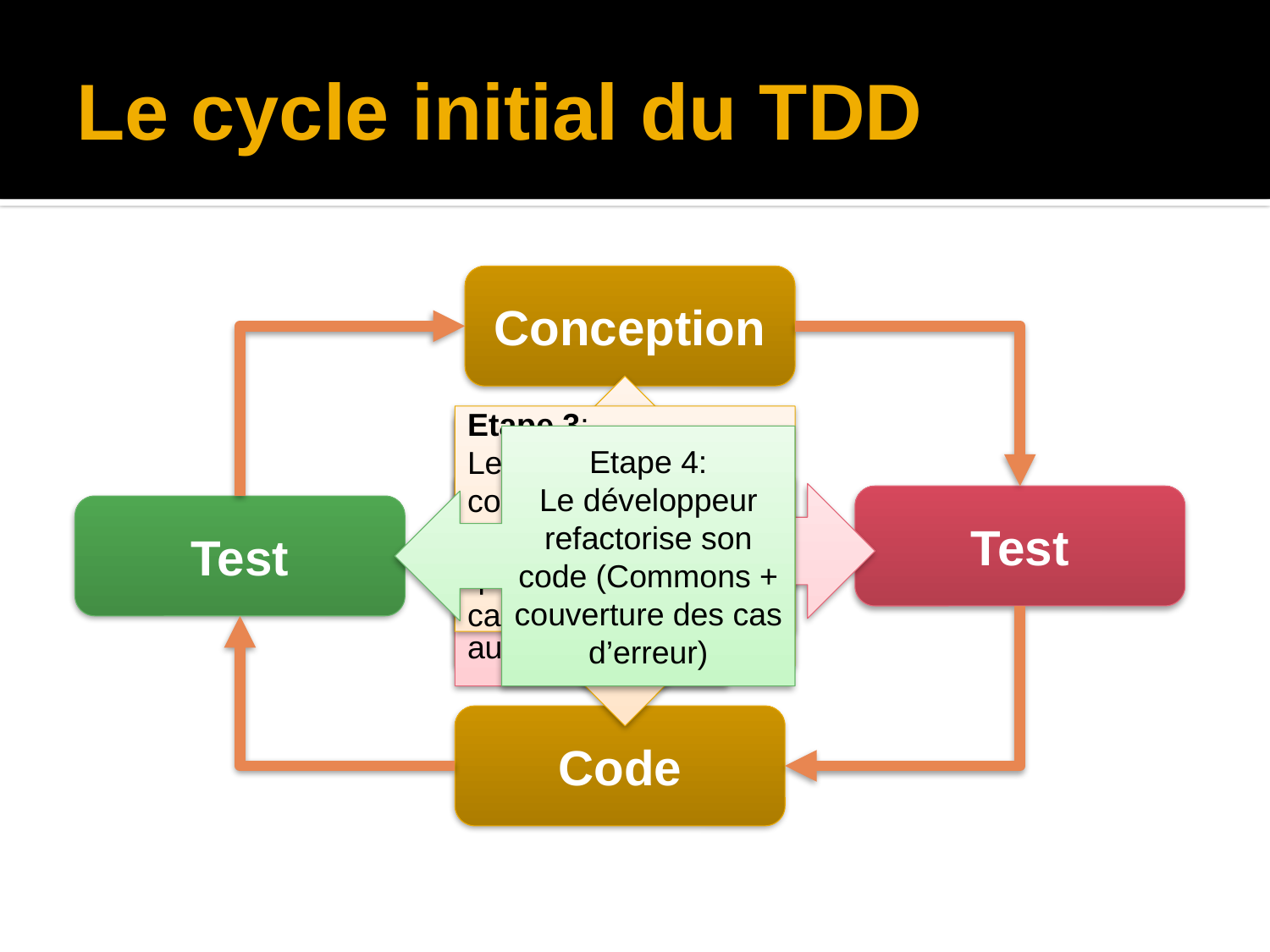

# Le cycle initial du TDD
Conception
Etape 1:
 Le concepteur fonctionnel fait le design en rédigeant des Cas de test .
Etape 3:
Le même développeur code au fur et à mesure l’(es) objet(s) qui répond(ent) aux cas de test
Etape 2:
Le développeur  code les tests unitaires correspondant aux cas de tests
Etape 4:
Le développeur refactorise son code (Commons + couverture des cas d’erreur)
Test
Test
Code